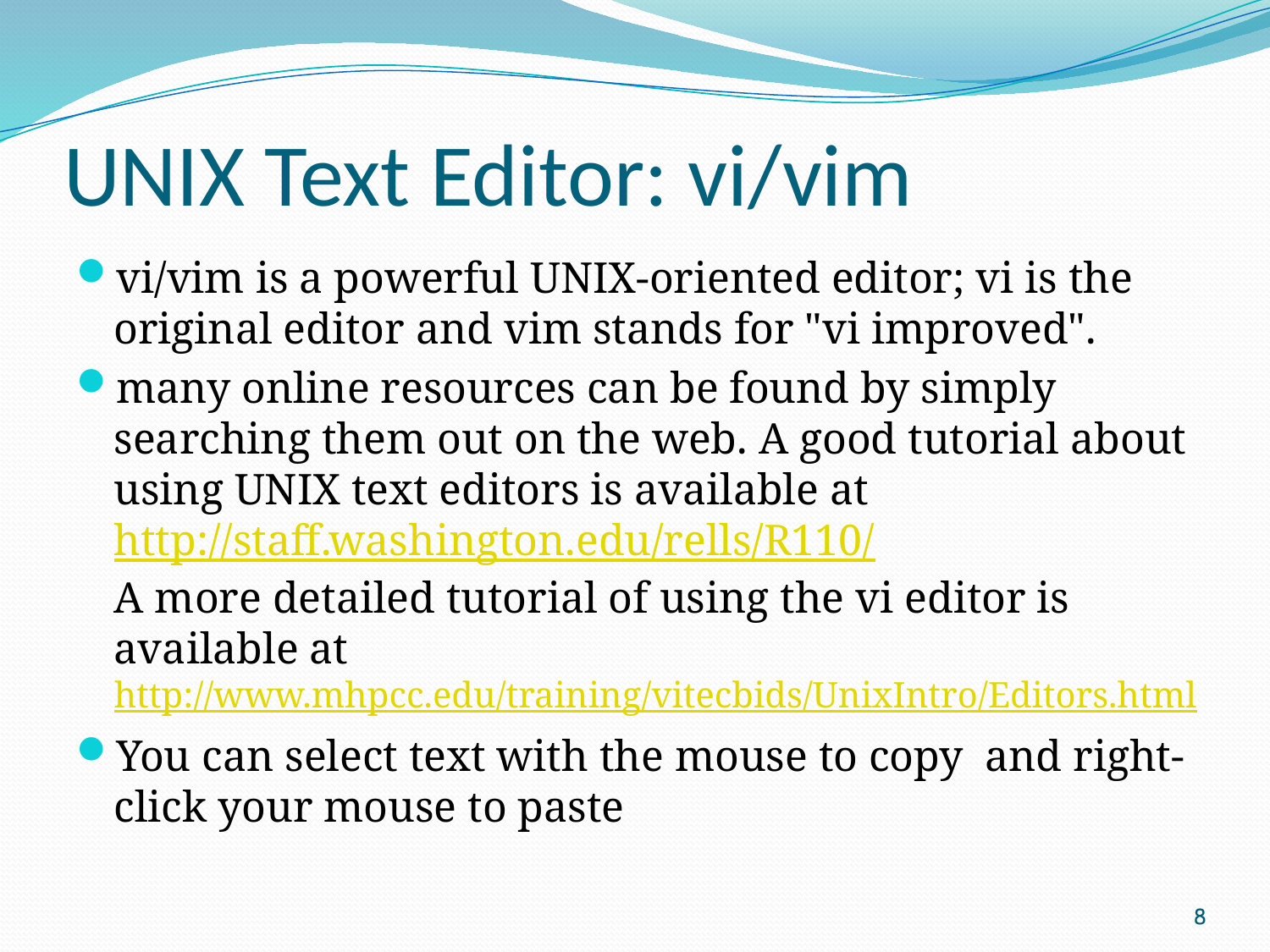

# UNIX Text Editor: vi/vim
vi/vim is a powerful UNIX-oriented editor; vi is the original editor and vim stands for "vi improved".
many online resources can be found by simply searching them out on the web. A good tutorial about using UNIX text editors is available at http://staff.washington.edu/rells/R110/
A more detailed tutorial of using the vi editor is available at http://www.mhpcc.edu/training/vitecbids/UnixIntro/Editors.html
You can select text with the mouse to copy  and right-click your mouse to paste
8